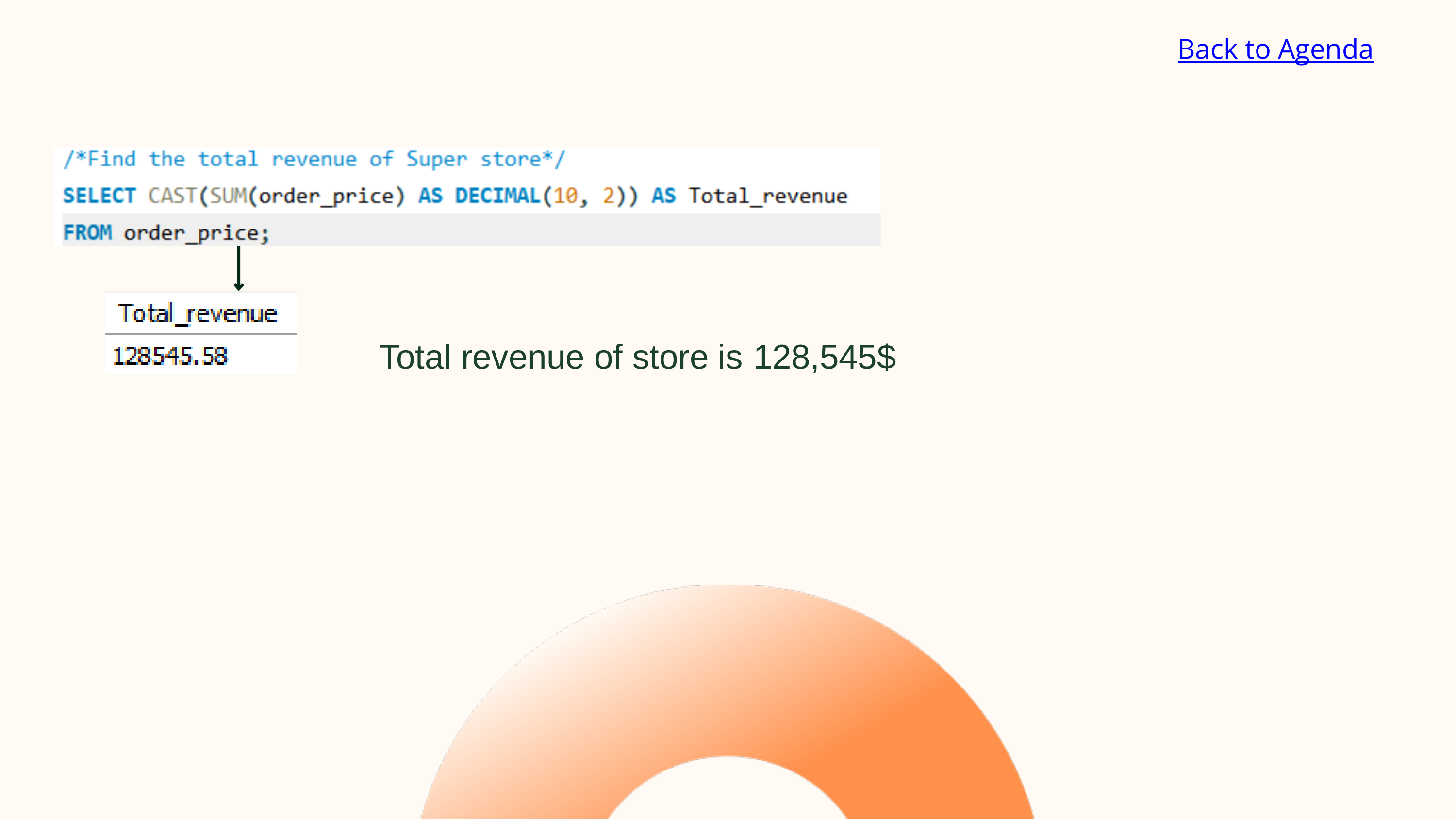

Back to Agenda

Total revenue of store is 128,545$